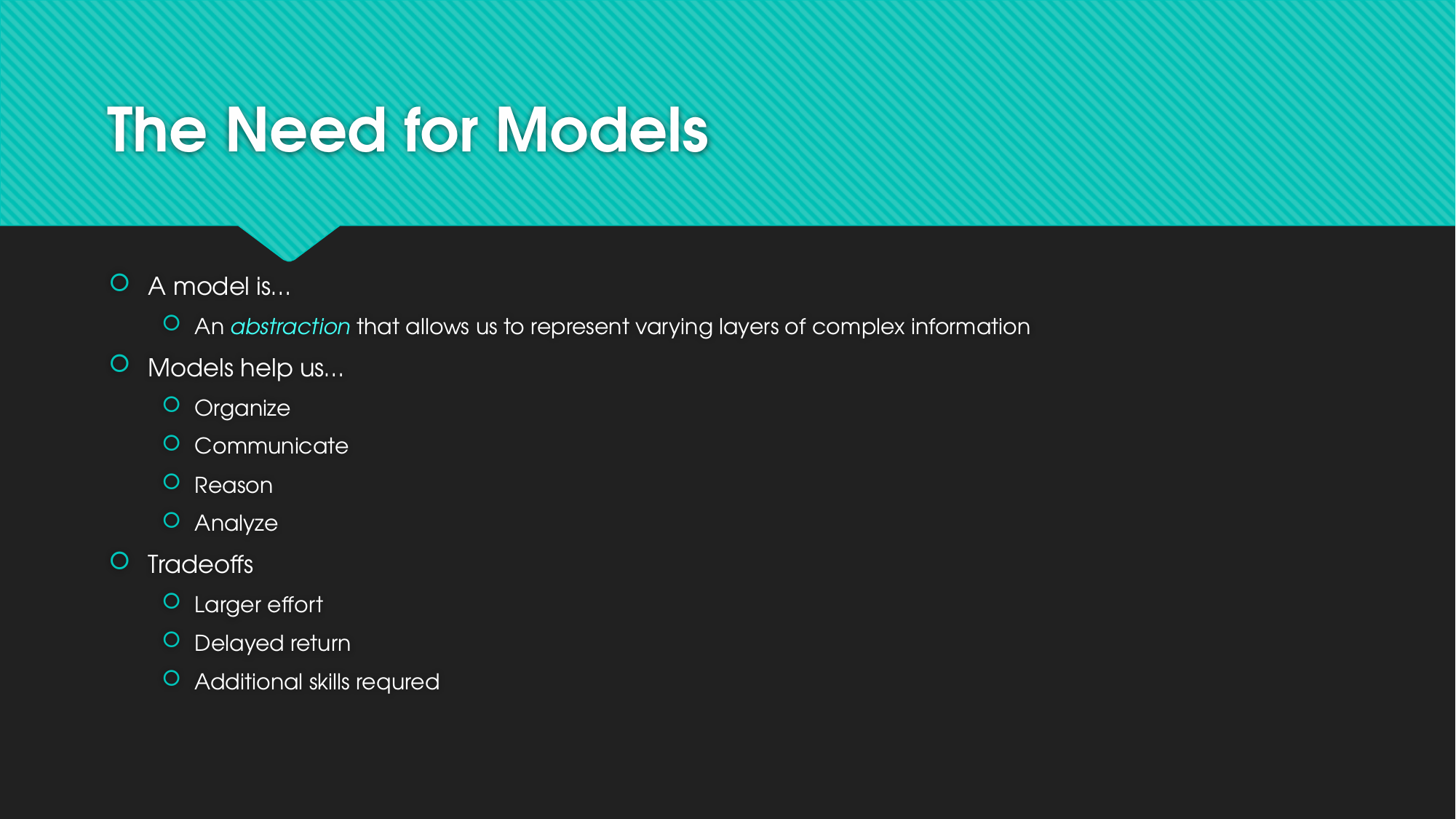

# The Need for Models
A model is…
An abstraction that allows us to represent varying layers of complex information
Models help us…
Organize
Communicate
Reason
Analyze
Tradeoffs
Larger effort
Delayed return
Additional skills requred